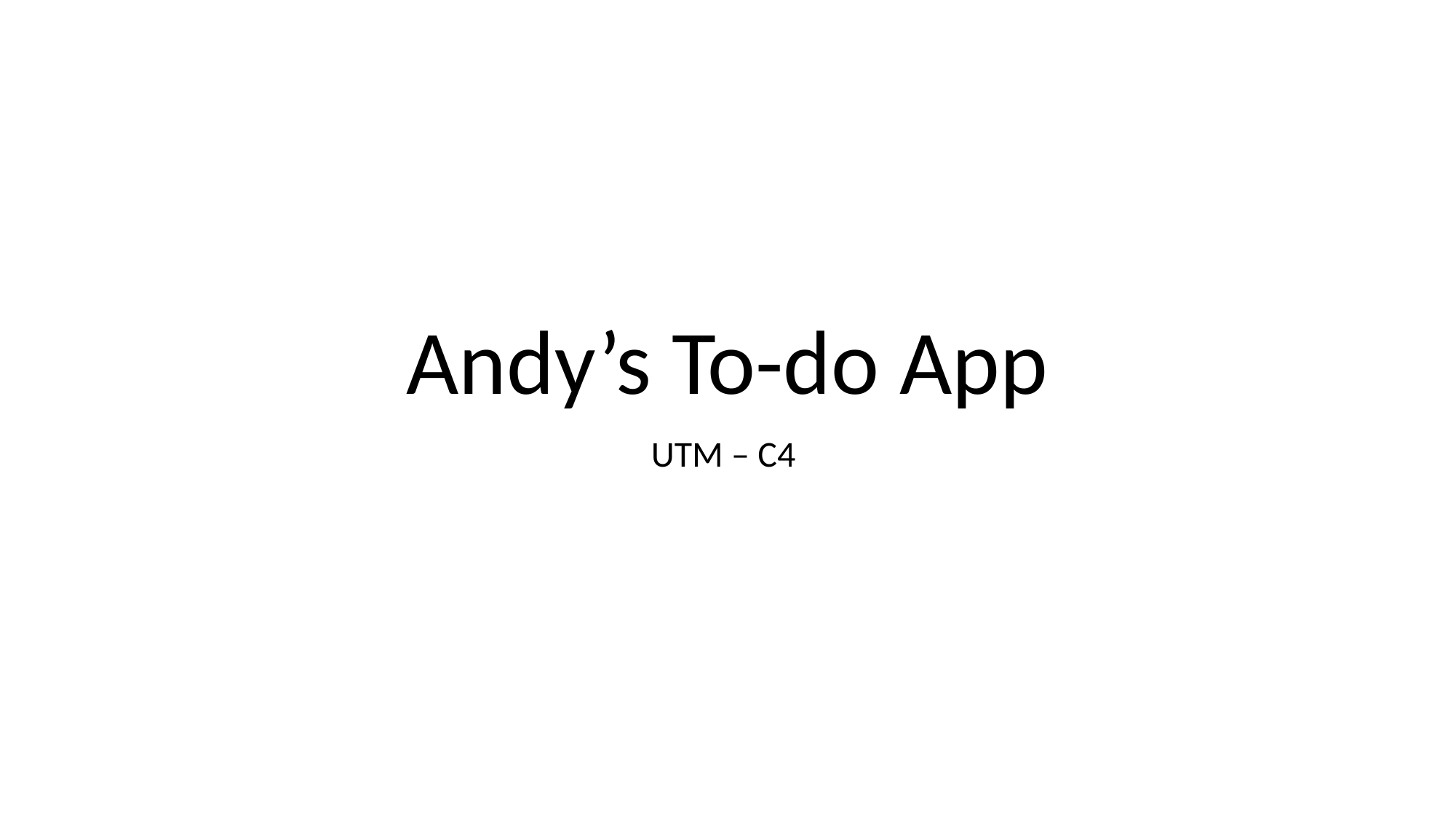

# Andy’s To-do App
UTM – C4